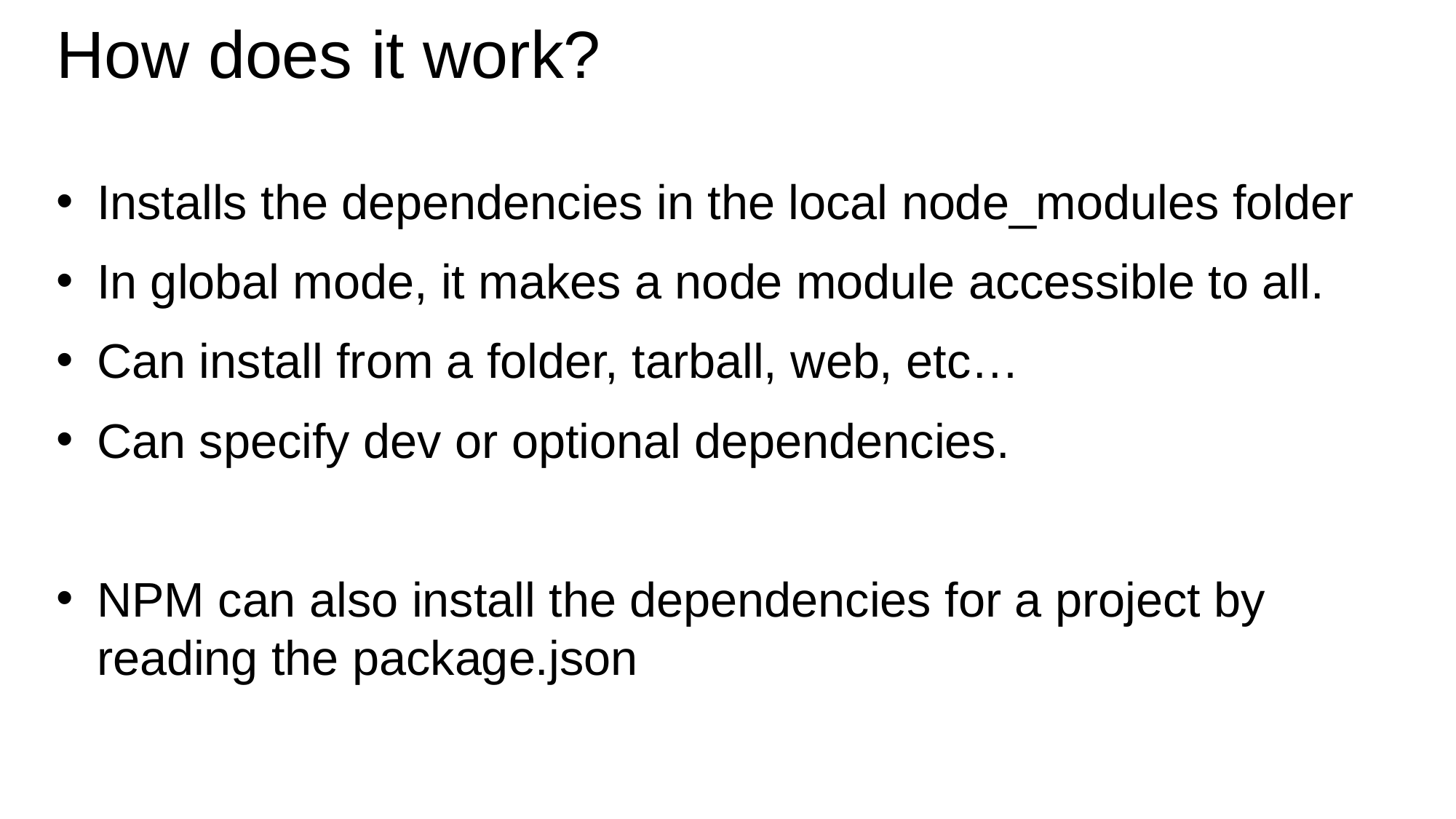

# How does it work?
Installs the dependencies in the local node_modules folder
In global mode, it makes a node module accessible to all.
Can install from a folder, tarball, web, etc…
Can specify dev or optional dependencies.

NPM can also install the dependencies for a project by reading the package.json